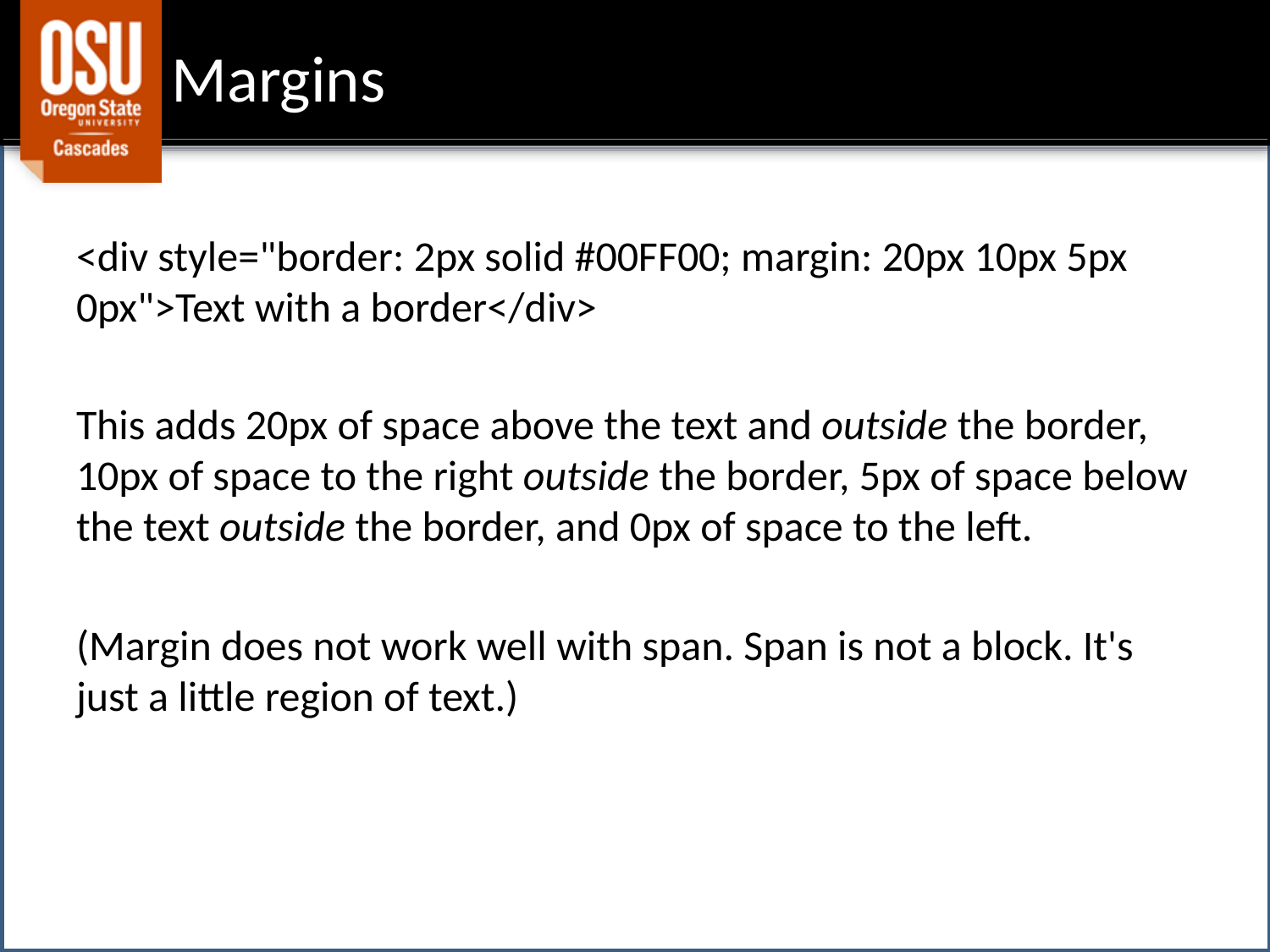

# Margins
<div style="border: 2px solid #00FF00; margin: 20px 10px 5px 0px">Text with a border</div>

This adds 20px of space above the text and outside the border, 10px of space to the right outside the border, 5px of space below the text outside the border, and 0px of space to the left.

(Margin does not work well with span. Span is not a block. It's just a little region of text.)